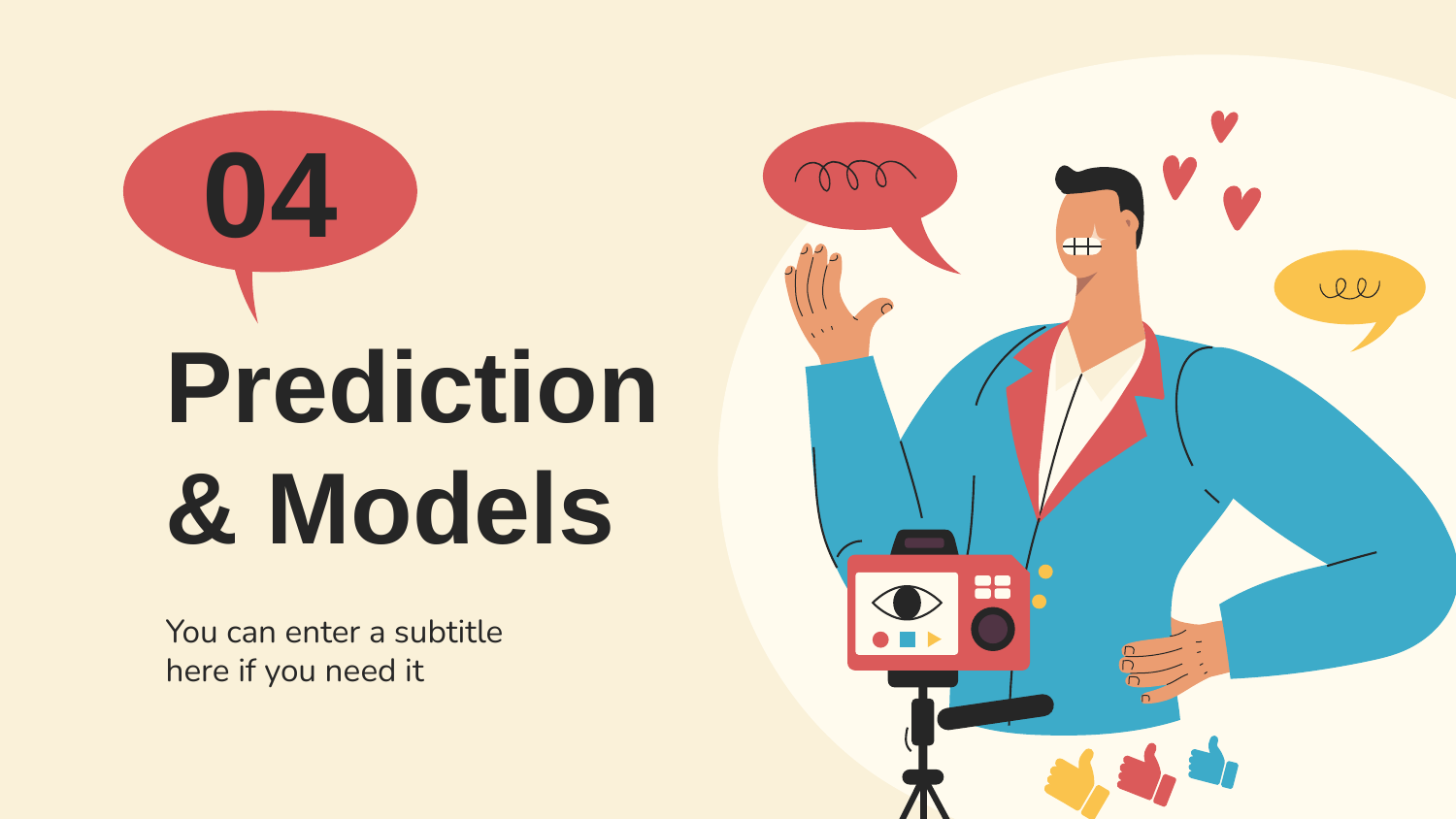

04

# Prediction & Models
You can enter a subtitle here if you need it